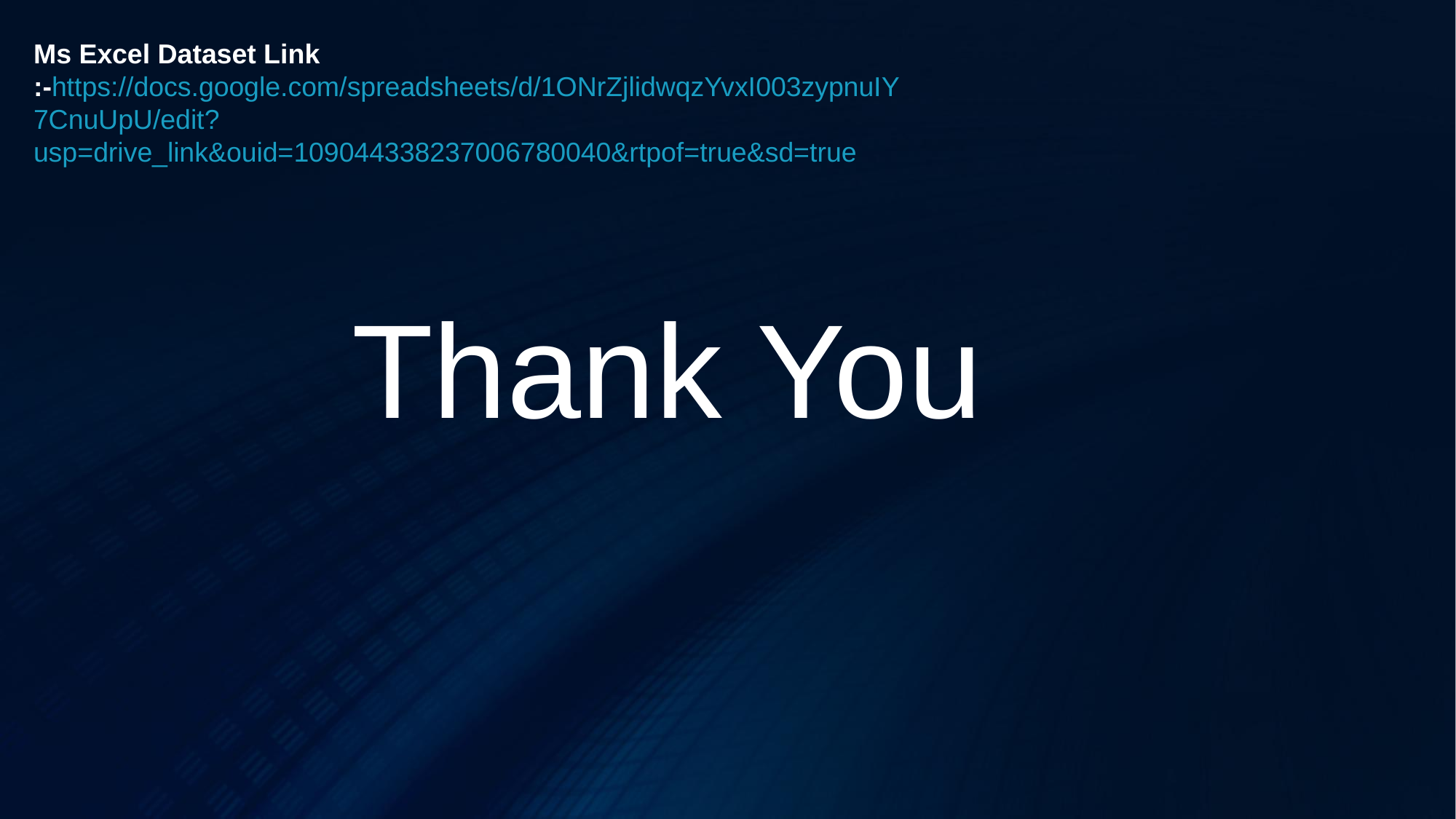

Ms Excel Dataset Link :-https://docs.google.com/spreadsheets/d/1ONrZjlidwqzYvxI003zypnuIY7CnuUpU/edit?usp=drive_link&ouid=109044338237006780040&rtpof=true&sd=true
# Thank You